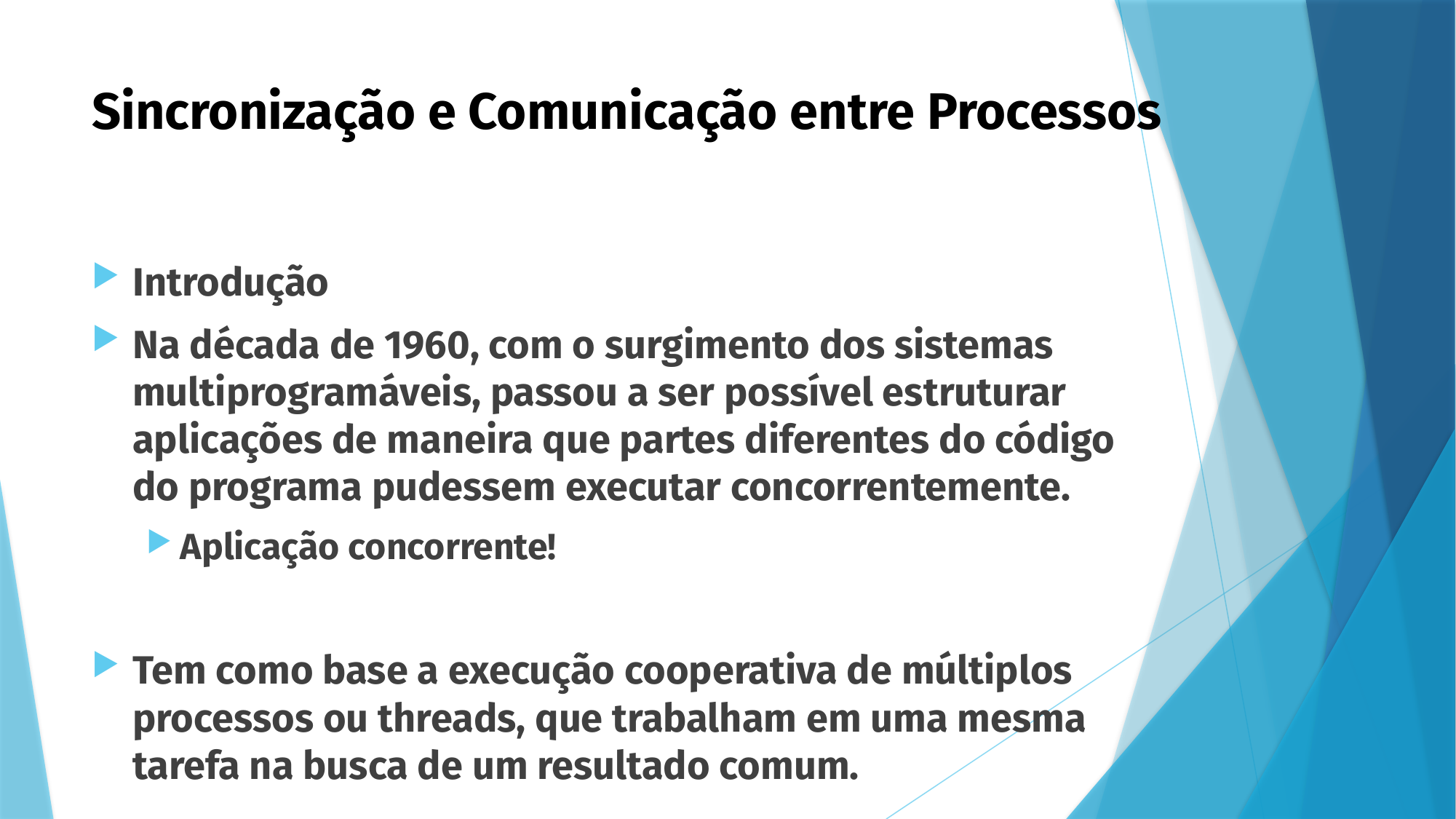

# Sincronização e Comunicação entre Processos
Introdução
Na década de 1960, com o surgimento dos sistemas multiprogramáveis, passou a ser possível estruturar aplicações de maneira que partes diferentes do código do programa pudessem executar concorrentemente.
Aplicação concorrente!

Tem como base a execução cooperativa de múltiplos processos ou threads, que trabalham em uma mesma tarefa na busca de um resultado comum.